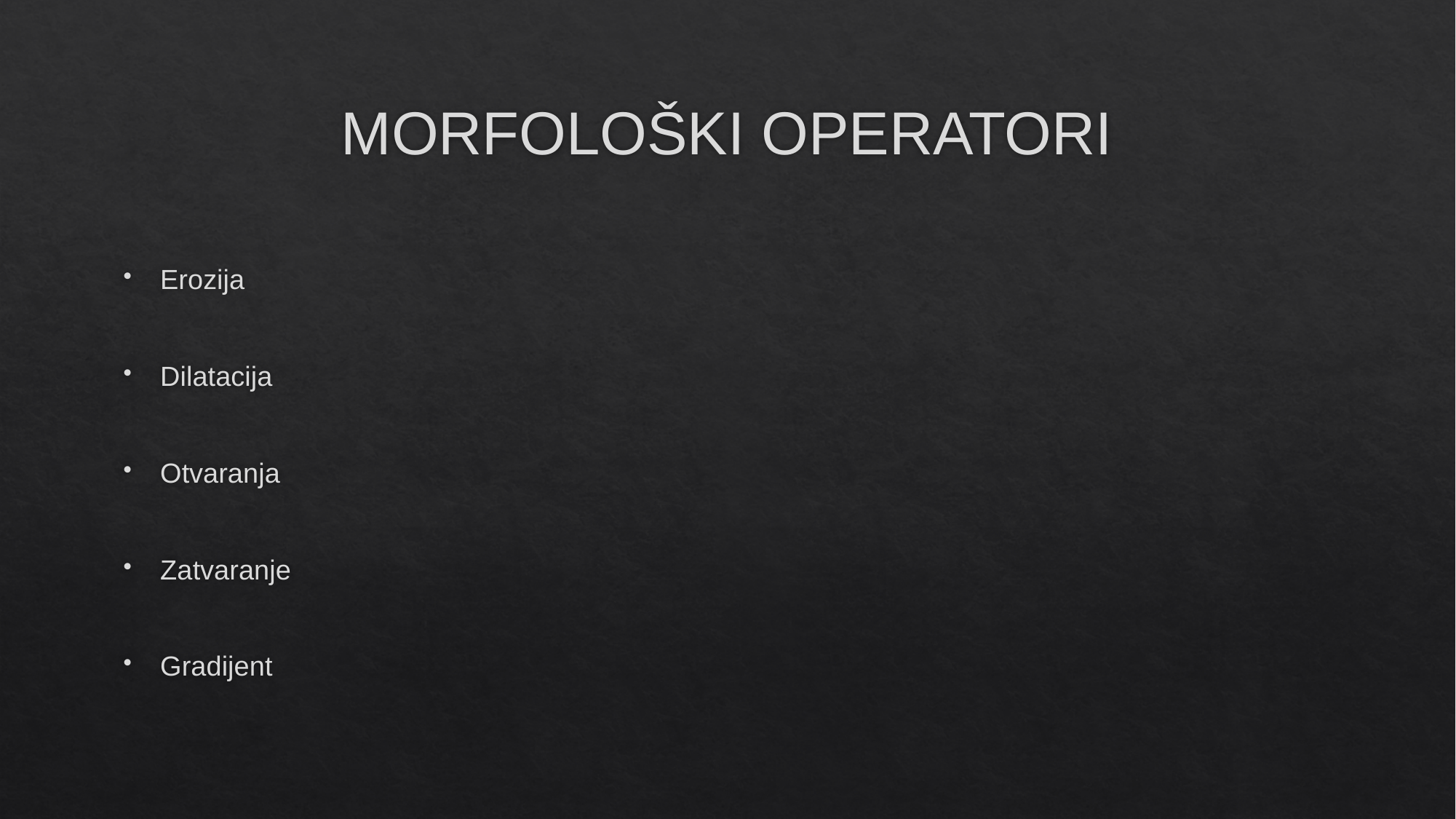

# MORFOLOŠKI OPERATORI
Erozija
Dilatacija
Otvaranja
Zatvaranje
Gradijent